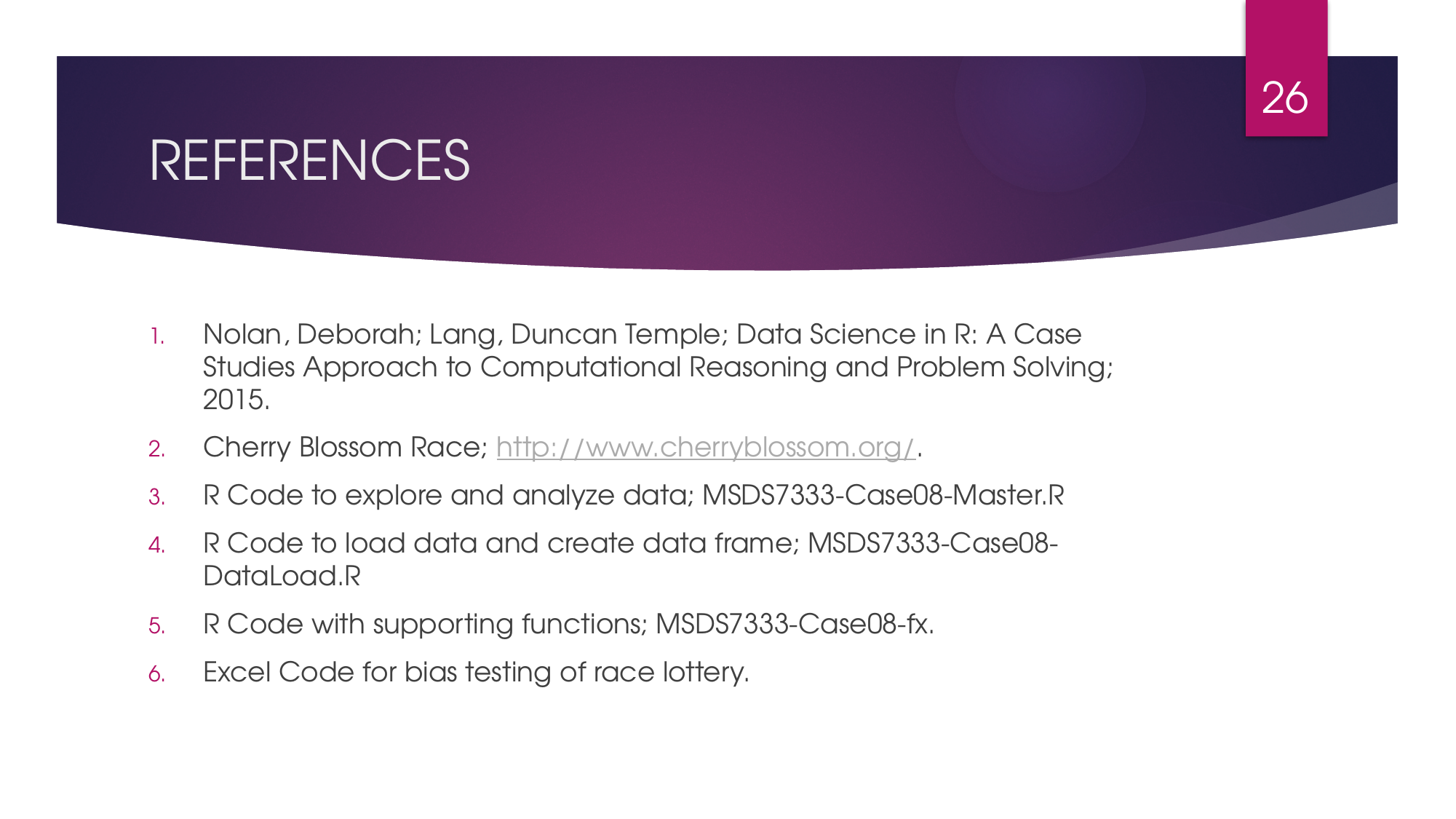

26
# REFERENCES
Nolan, Deborah; Lang, Duncan Temple; Data Science in R: A Case Studies Approach to Computational Reasoning and Problem Solving; 2015.
Cherry Blossom Race; http://www.cherryblossom.org/.
R Code to explore and analyze data; MSDS7333-Case08-Master.R
R Code to load data and create data frame; MSDS7333-Case08-DataLoad.R
R Code with supporting functions; MSDS7333-Case08-fx.
Excel Code for bias testing of race lottery.